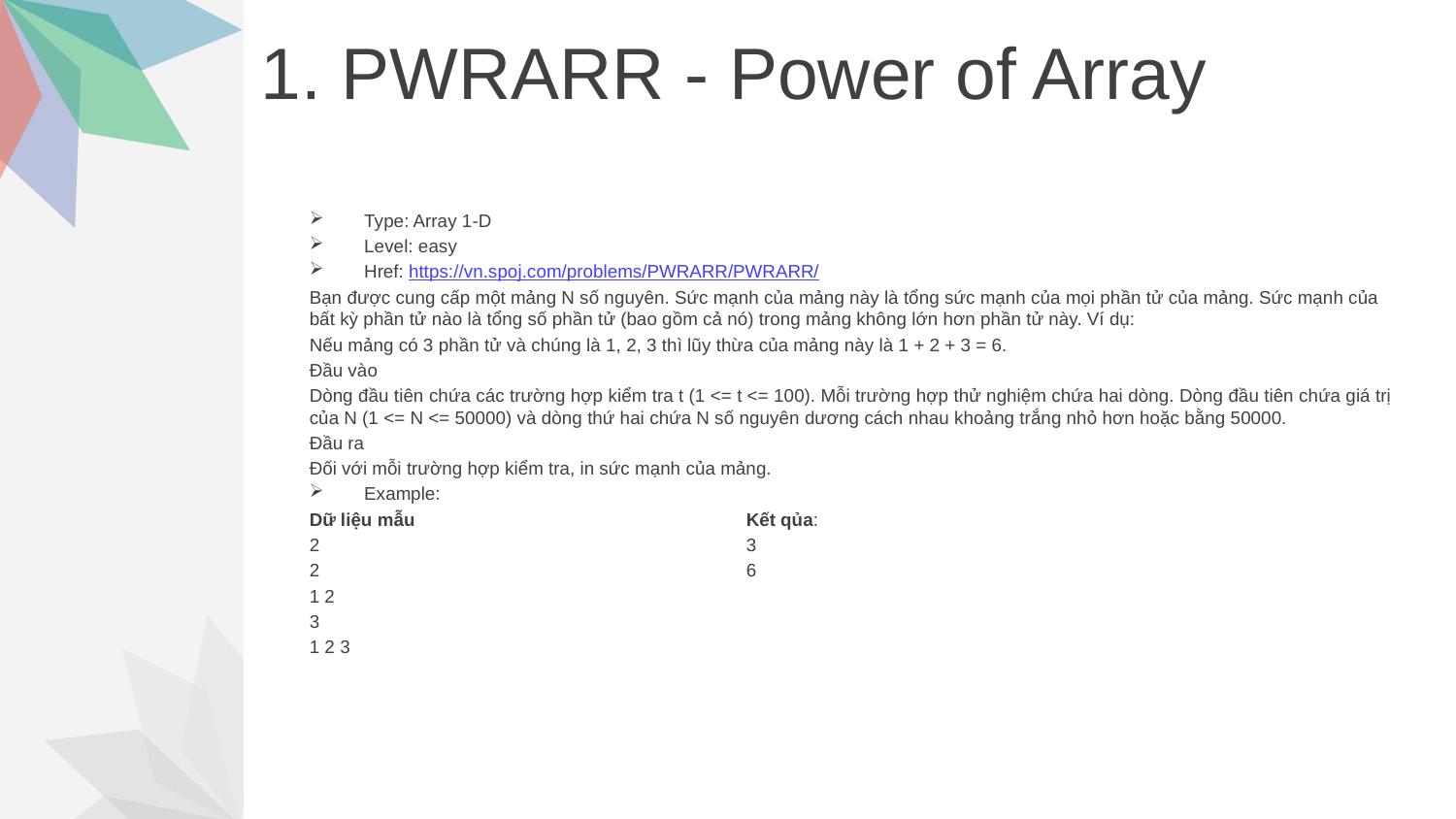

# 1. PWRARR - Power of Array
Type: Array 1-D
Level: easy
Href: https://vn.spoj.com/problems/PWRARR/PWRARR/
Bạn được cung cấp một mảng N số nguyên. Sức mạnh của mảng này là tổng sức mạnh của mọi phần tử của mảng. Sức mạnh của bất kỳ phần tử nào là tổng số phần tử (bao gồm cả nó) trong mảng không lớn hơn phần tử này. Ví dụ:
Nếu mảng có 3 phần tử và chúng là 1, 2, 3 thì lũy thừa của mảng này là 1 + 2 + 3 = 6.
Đầu vào
Dòng đầu tiên chứa các trường hợp kiểm tra t (1 <= t <= 100). Mỗi trường hợp thử nghiệm chứa hai dòng. Dòng đầu tiên chứa giá trị của N (1 <= N <= 50000) và dòng thứ hai chứa N số nguyên dương cách nhau khoảng trắng nhỏ hơn hoặc bằng 50000.
Đầu ra
Đối với mỗi trường hợp kiểm tra, in sức mạnh của mảng.
Example:
Dữ liệu mẫu 			Kết qủa:
2			3
2 			6
1 2
3
1 2 3